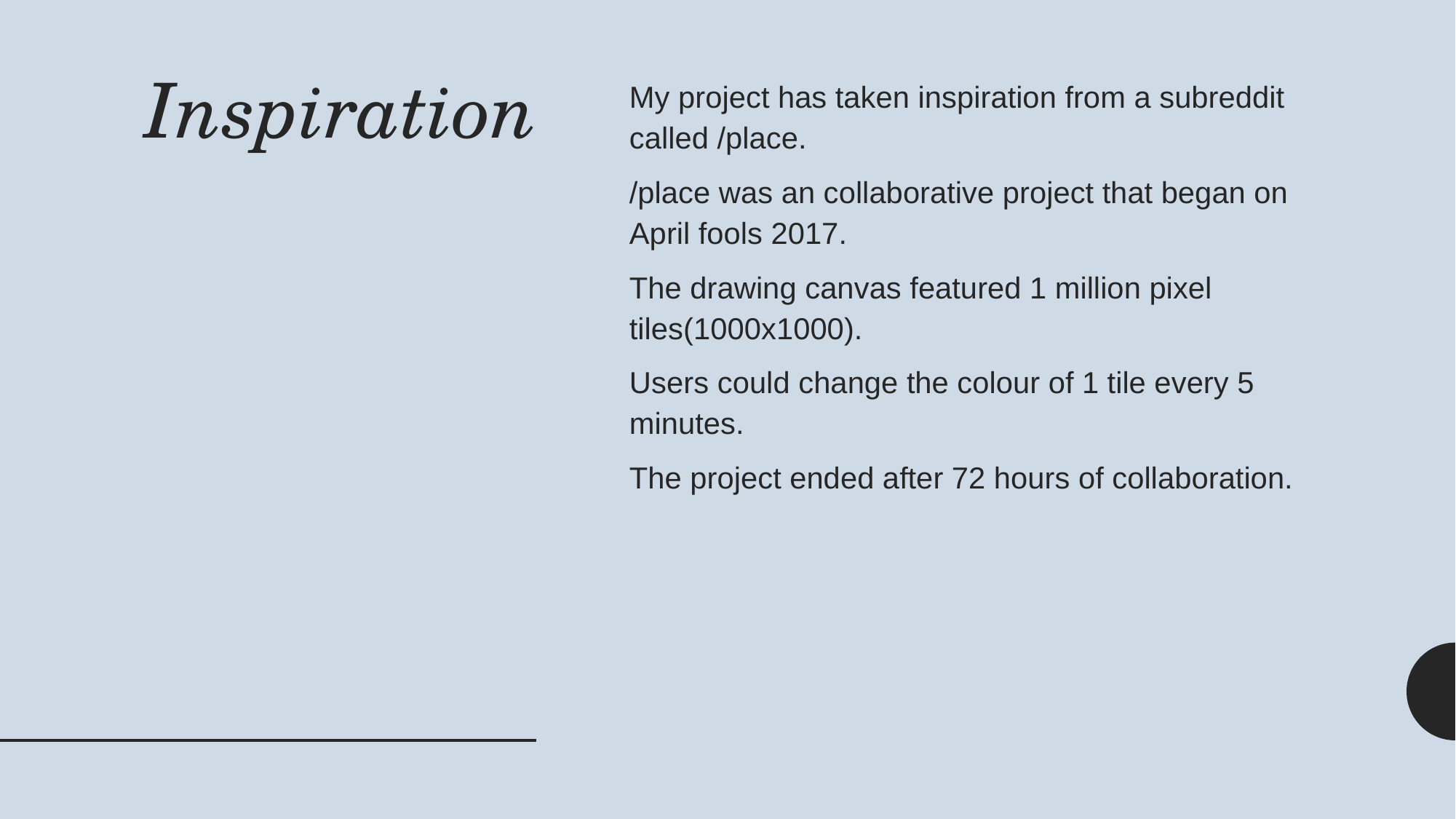

# Inspiration
My project has taken inspiration from a subreddit called /place.
/place was an collaborative project that began on April fools 2017.
The drawing canvas featured 1 million pixel tiles(1000x1000).
Users could change the colour of 1 tile every 5 minutes.
The project ended after 72 hours of collaboration.